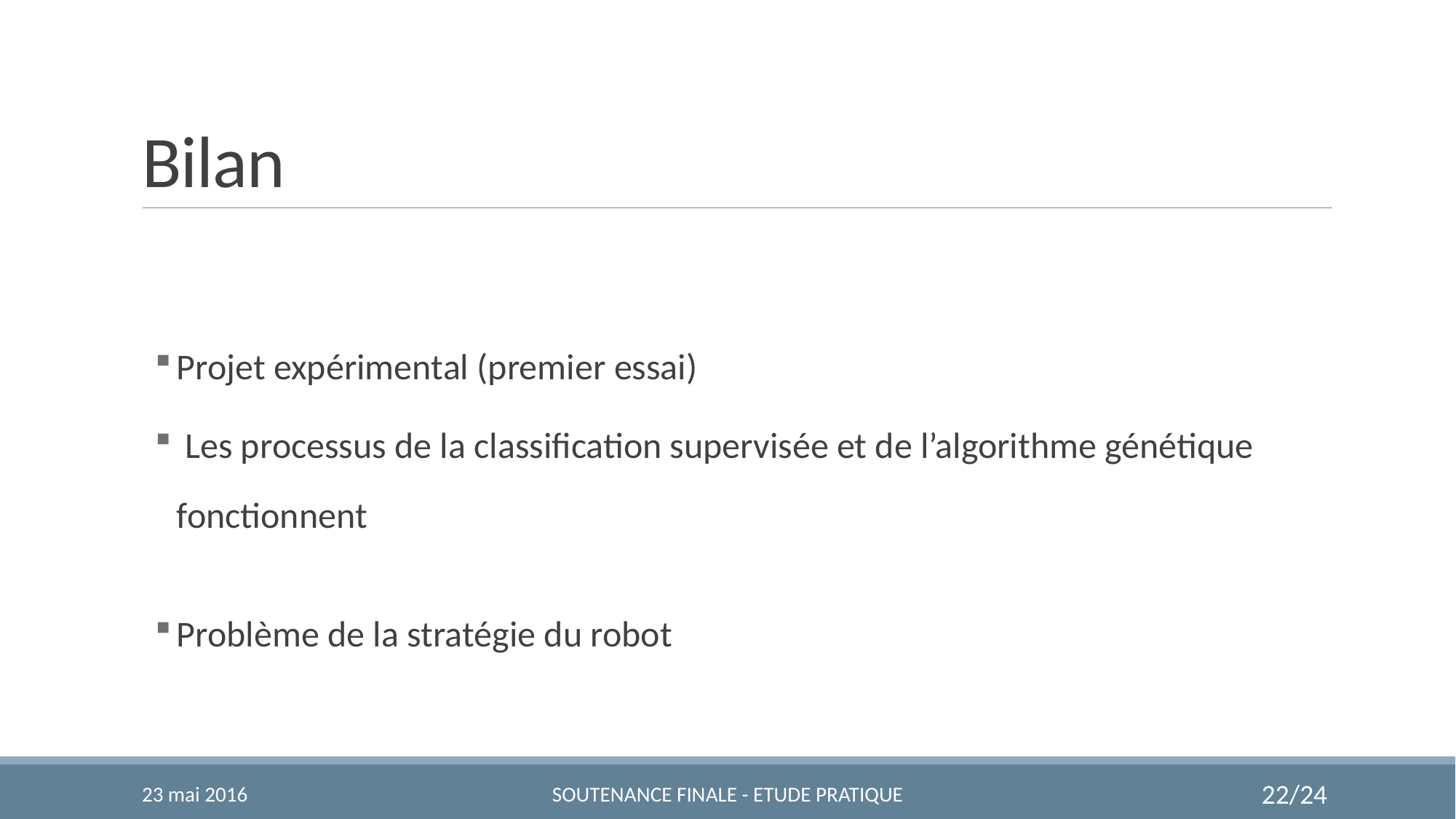

# Bilan
Projet expérimental (premier essai)
 Les processus de la classification supervisée et de l’algorithme génétique fonctionnent
Problème de la stratégie du robot
23 mai 2016
Soutenance Finale - Etude pratique
22/24